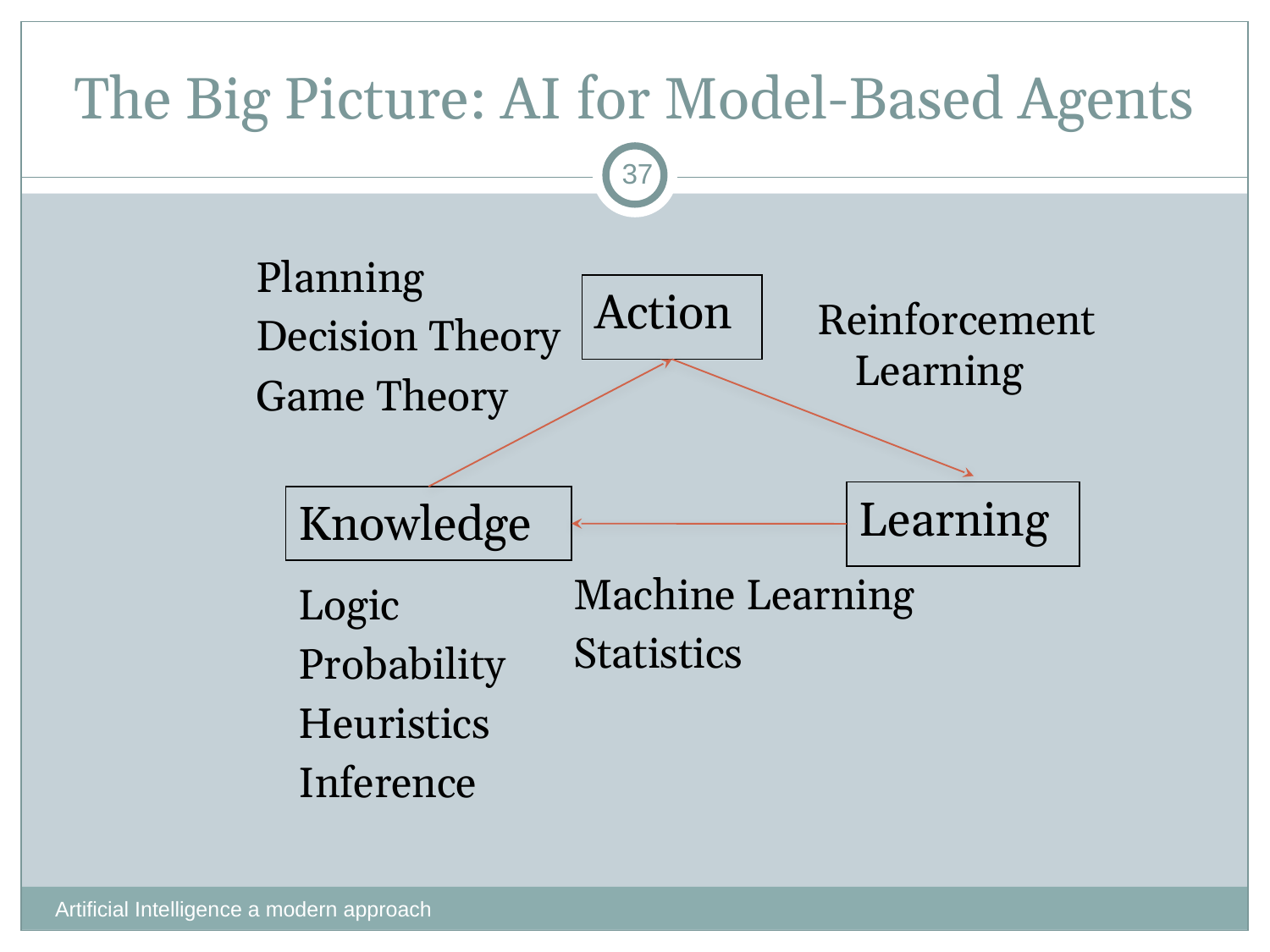

# The Big Picture: AI for Model-Based Agents
37
Planning
Decision Theory
Game Theory
Action
Reinforcement Learning
Learning
Knowledge
Machine Learning
Statistics
Logic
Probability
Heuristics
Inference
Artificial Intelligence a modern approach